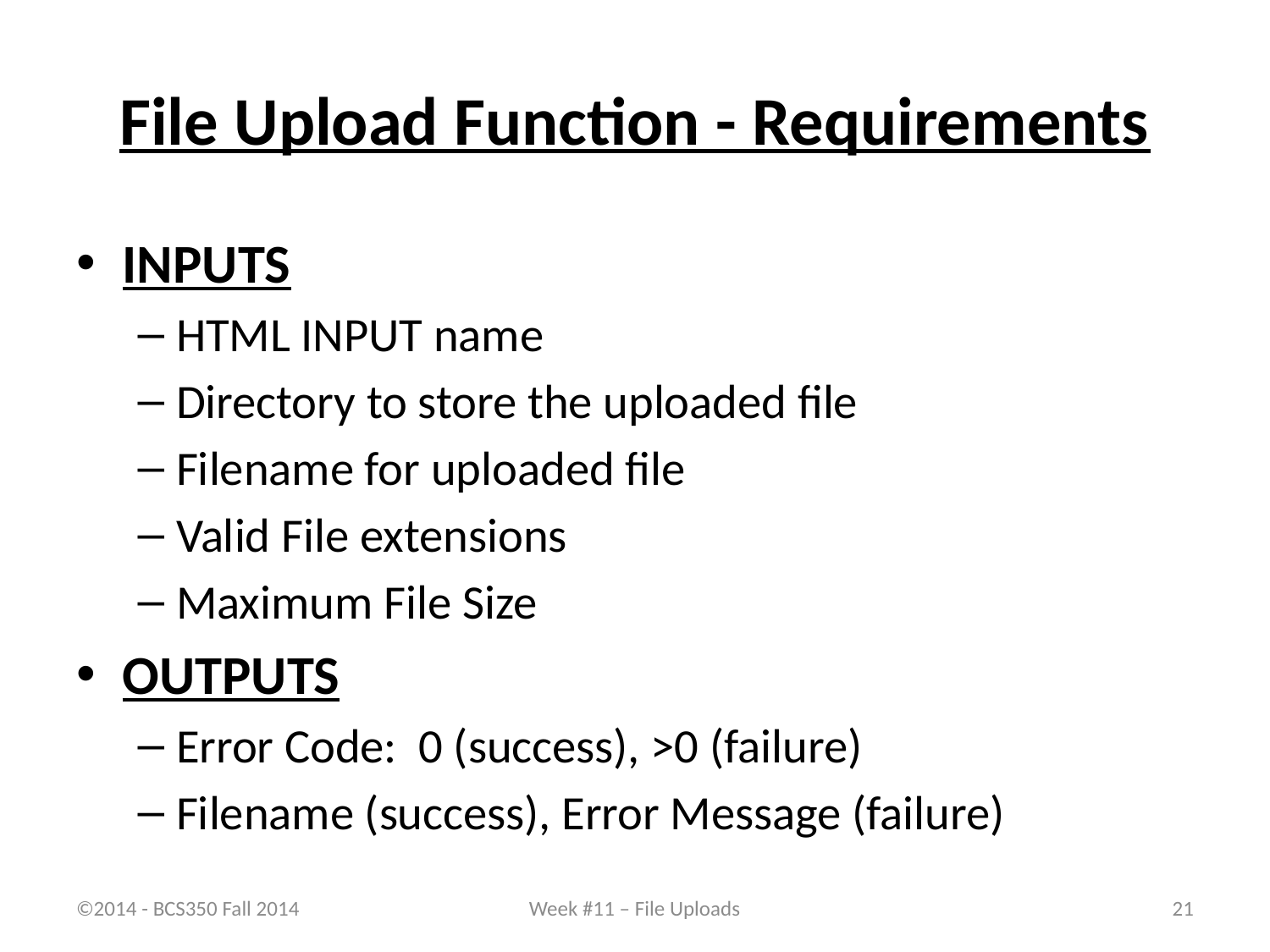

# File Upload Function - Requirements
INPUTS
HTML INPUT name
Directory to store the uploaded file
Filename for uploaded file
Valid File extensions
Maximum File Size
OUTPUTS
Error Code:  0 (success), >0 (failure)
Filename (success), Error Message (failure)
©2014 - BCS350 Fall 2014
Week #11 – File Uploads
21